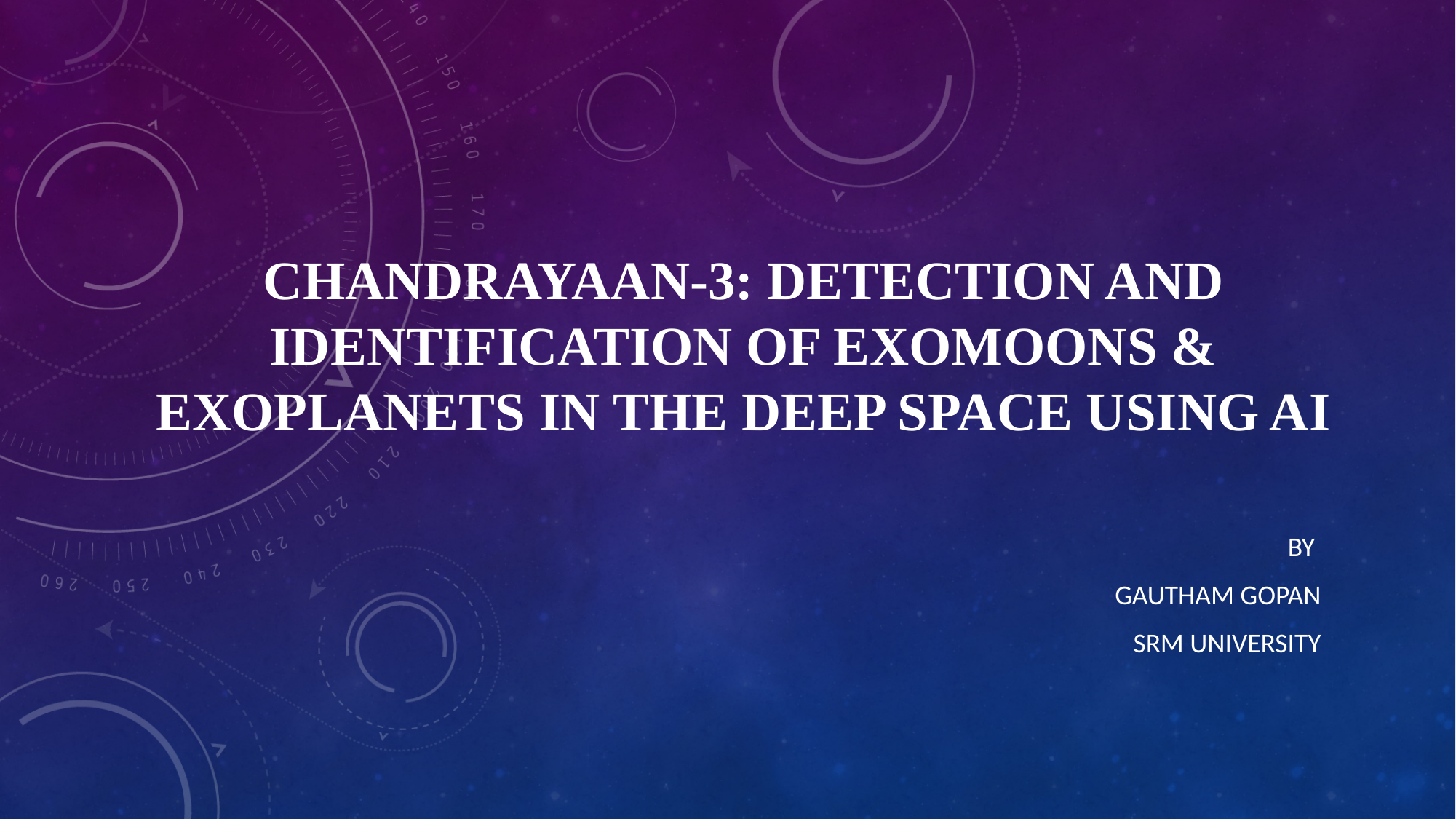

# Chandrayaan-3: Detection and Identification of Exomoons & Exoplanets in the Deep Space using AI
By
Gautham Gopan
SRM University